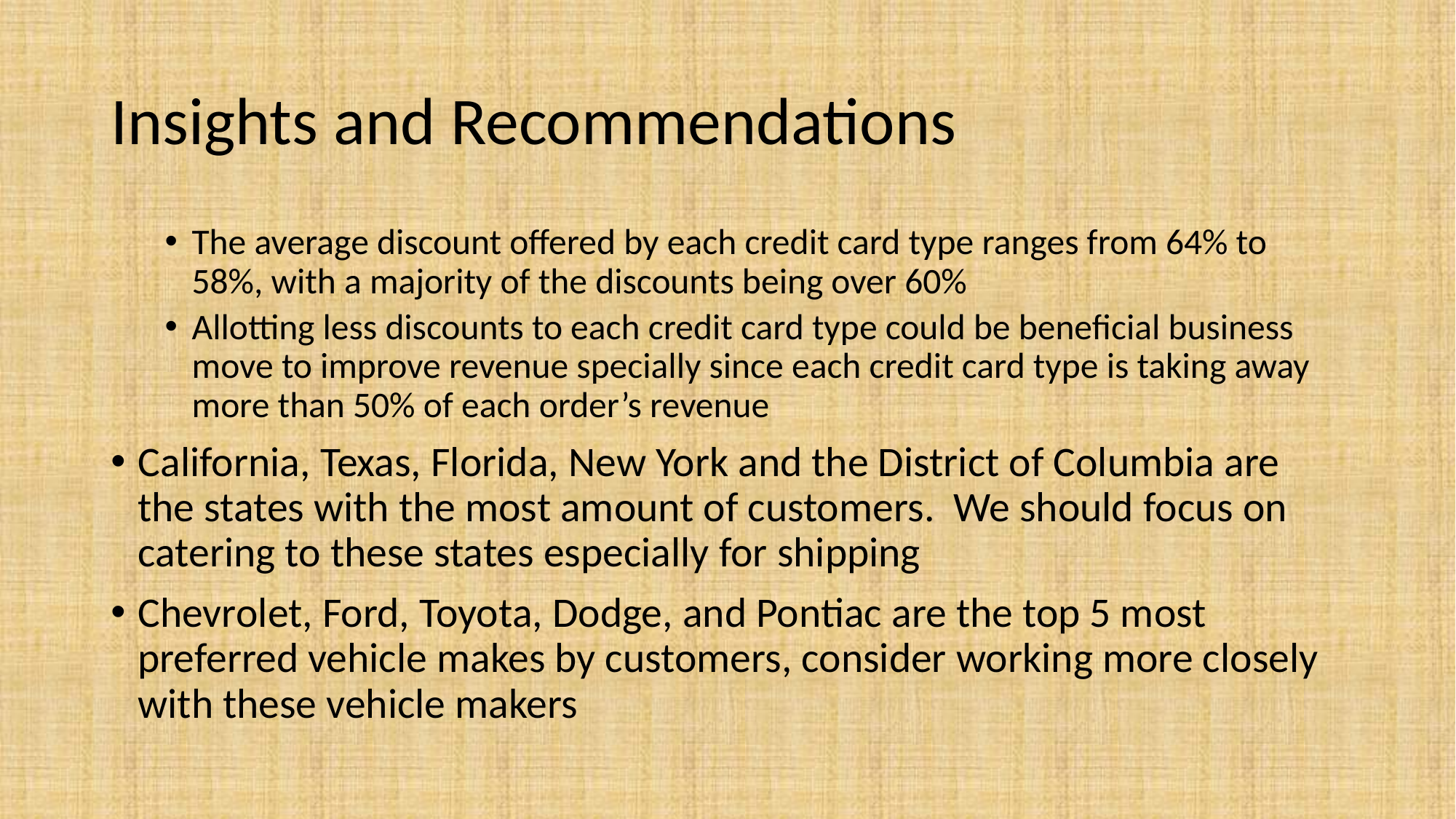

# Insights and Recommendations
The average discount offered by each credit card type ranges from 64% to 58%, with a majority of the discounts being over 60%
Allotting less discounts to each credit card type could be beneficial business move to improve revenue specially since each credit card type is taking away more than 50% of each order’s revenue
California, Texas, Florida, New York and the District of Columbia are the states with the most amount of customers.  We should focus on catering to these states especially for shipping
Chevrolet, Ford, Toyota, Dodge, and Pontiac are the top 5 most preferred vehicle makes by customers, consider working more closely with these vehicle makers